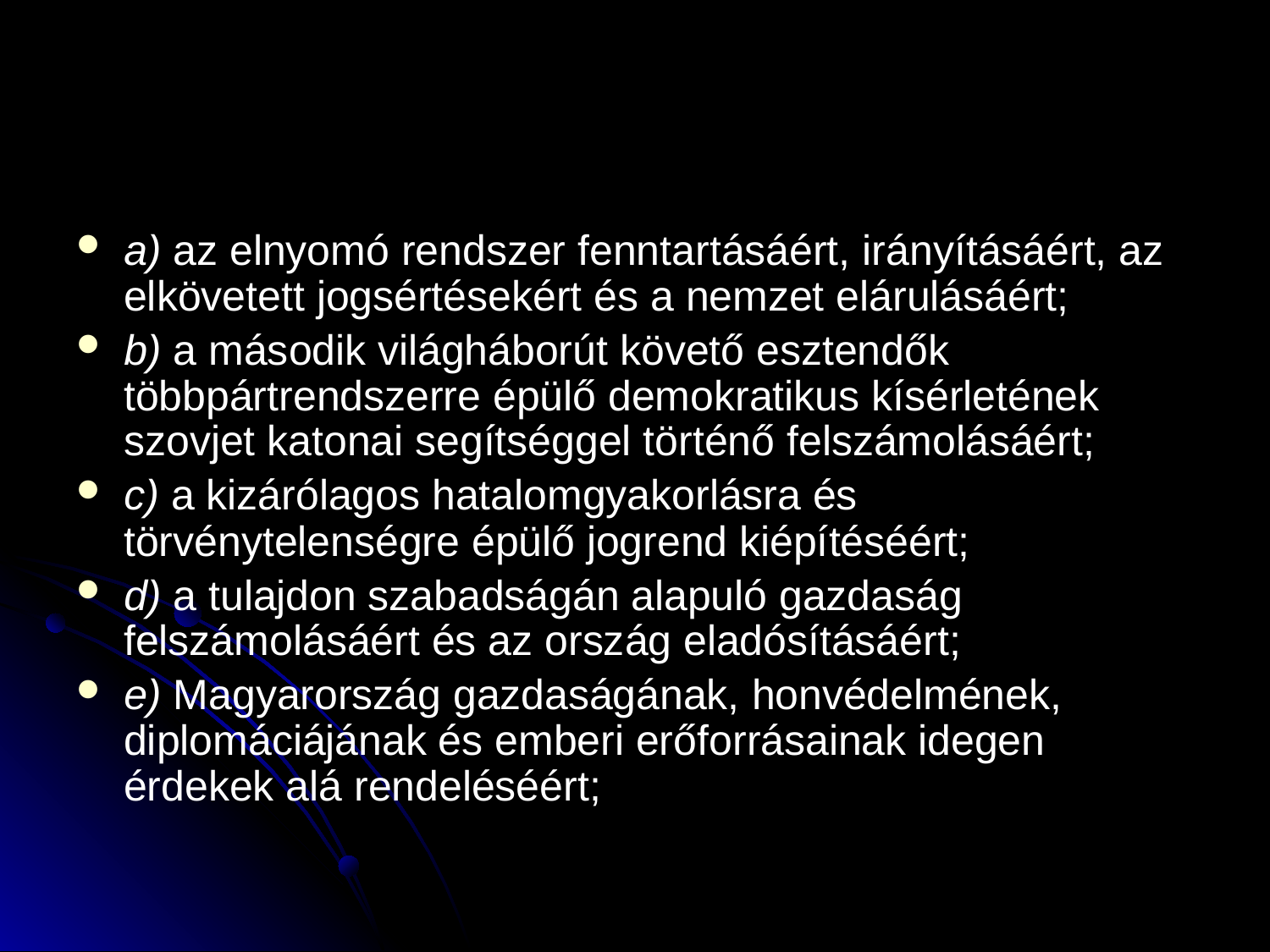

#
a) az elnyomó rendszer fenntartásáért, irányításáért, az elkövetett jogsértésekért és a nemzet elárulásáért;
b) a második világháborút követő esztendők többpártrendszerre épülő demokratikus kísérletének szovjet katonai segítséggel történő felszámolásáért;
c) a kizárólagos hatalomgyakorlásra és törvénytelenségre épülő jogrend kiépítéséért;
d) a tulajdon szabadságán alapuló gazdaság felszámolásáért és az ország eladósításáért;
e) Magyarország gazdaságának, honvédelmének, diplomáciájának és emberi erőforrásainak idegen érdekek alá rendeléséért;